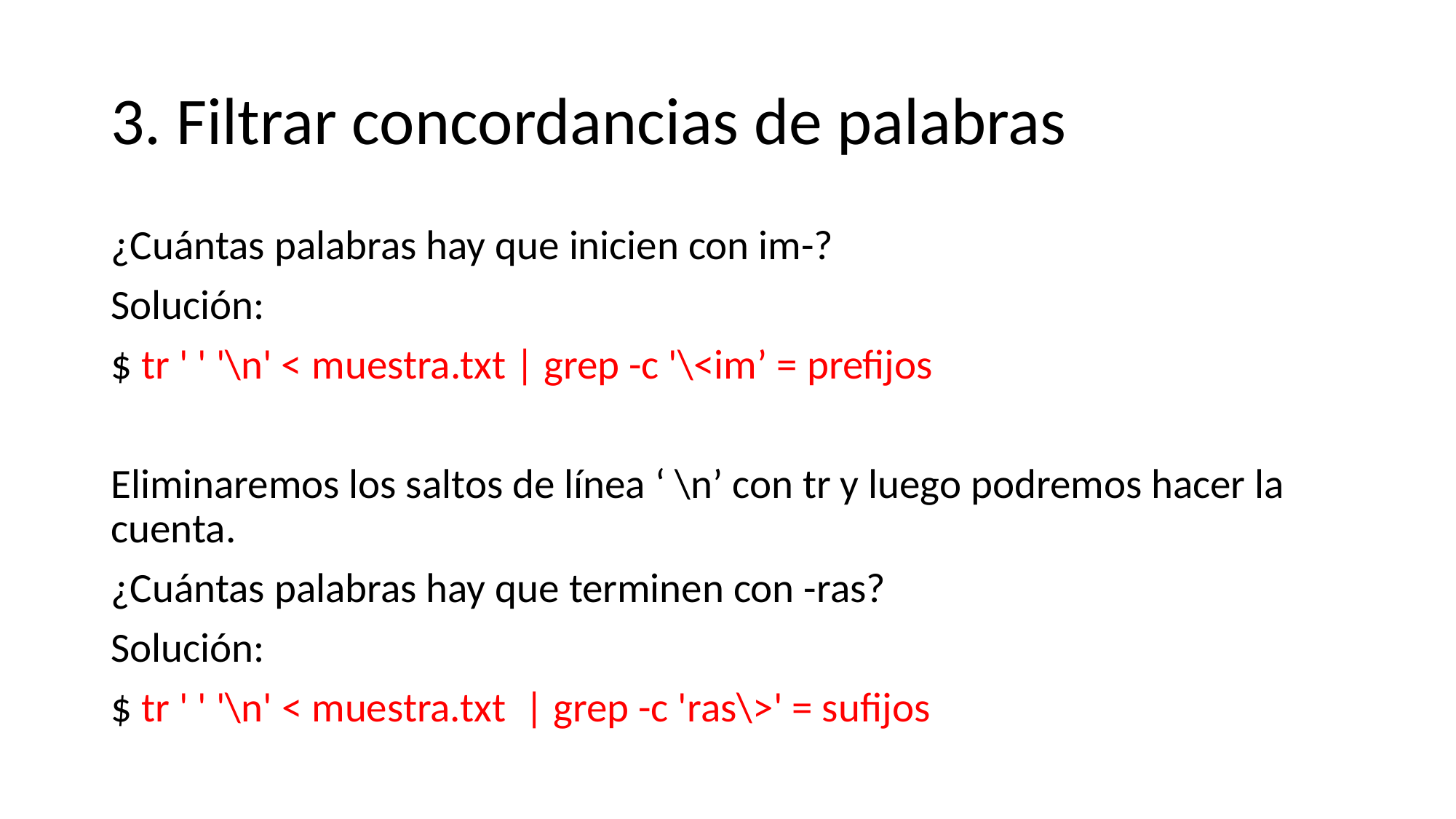

# 3. Filtrar concordancias de palabras
¿Cuántas palabras hay que inicien con im-?
Solución:
$ tr ' ' '\n' < muestra.txt | grep -c '\<im’ = prefijos

Eliminaremos los saltos de línea ‘ \n’ con tr y luego podremos hacer la cuenta.
¿Cuántas palabras hay que terminen con -ras?
Solución:
$ tr ' ' '\n' < muestra.txt  | grep -c 'ras\>' = sufijos